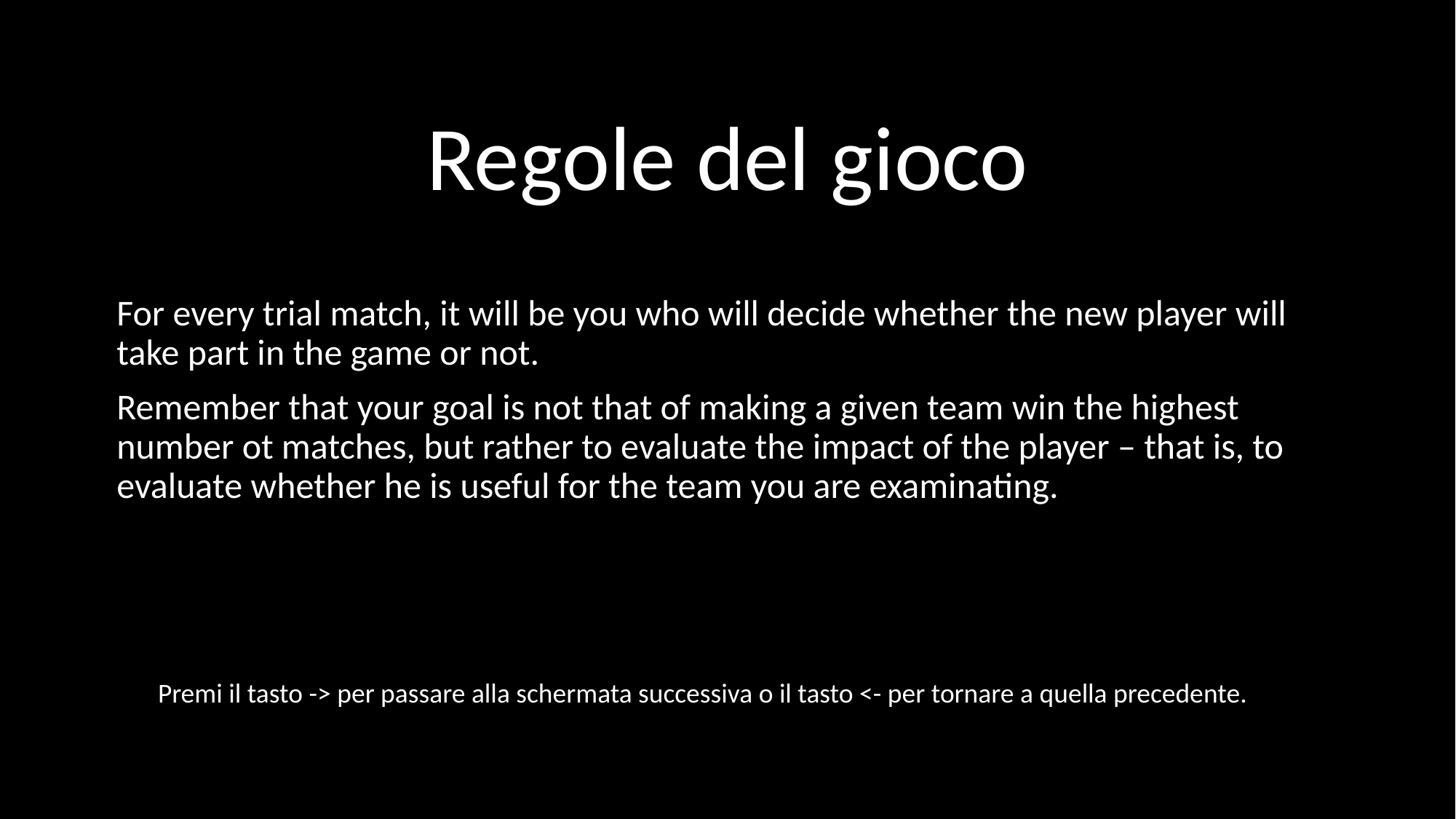

# Regole del gioco
For every trial match, it will be you who will decide whether the new player will take part in the game or not.
Remember that your goal is not that of making a given team win the highest number ot matches, but rather to evaluate the impact of the player – that is, to evaluate whether he is useful for the team you are examinating.

Premi il tasto -> per passare alla schermata successiva o il tasto <- per tornare a quella precedente.